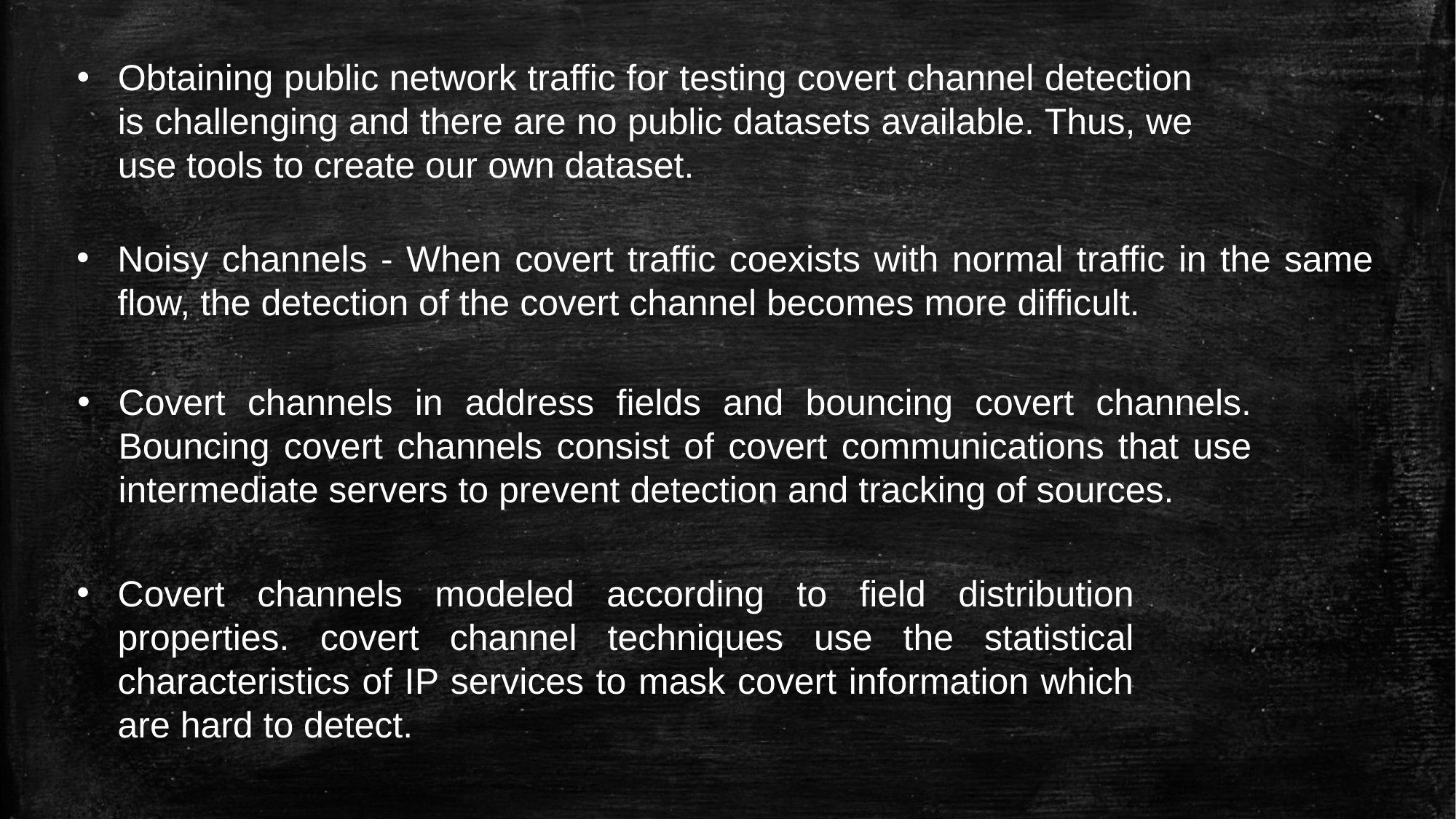

Obtaining public network traffic for testing covert channel detection is challenging and there are no public datasets available. Thus, we use tools to create our own dataset.

Noisy channels - When covert traffic coexists with normal traffic in the same flow, the detection of the covert channel becomes more difficult.

Covert channels in address fields and bouncing covert channels. Bouncing covert channels consist of covert communications that use intermediate servers to prevent detection and tracking of sources.

Covert channels modeled according to field distribution properties. covert channel techniques use the statistical characteristics of IP services to mask covert information which are hard to detect.